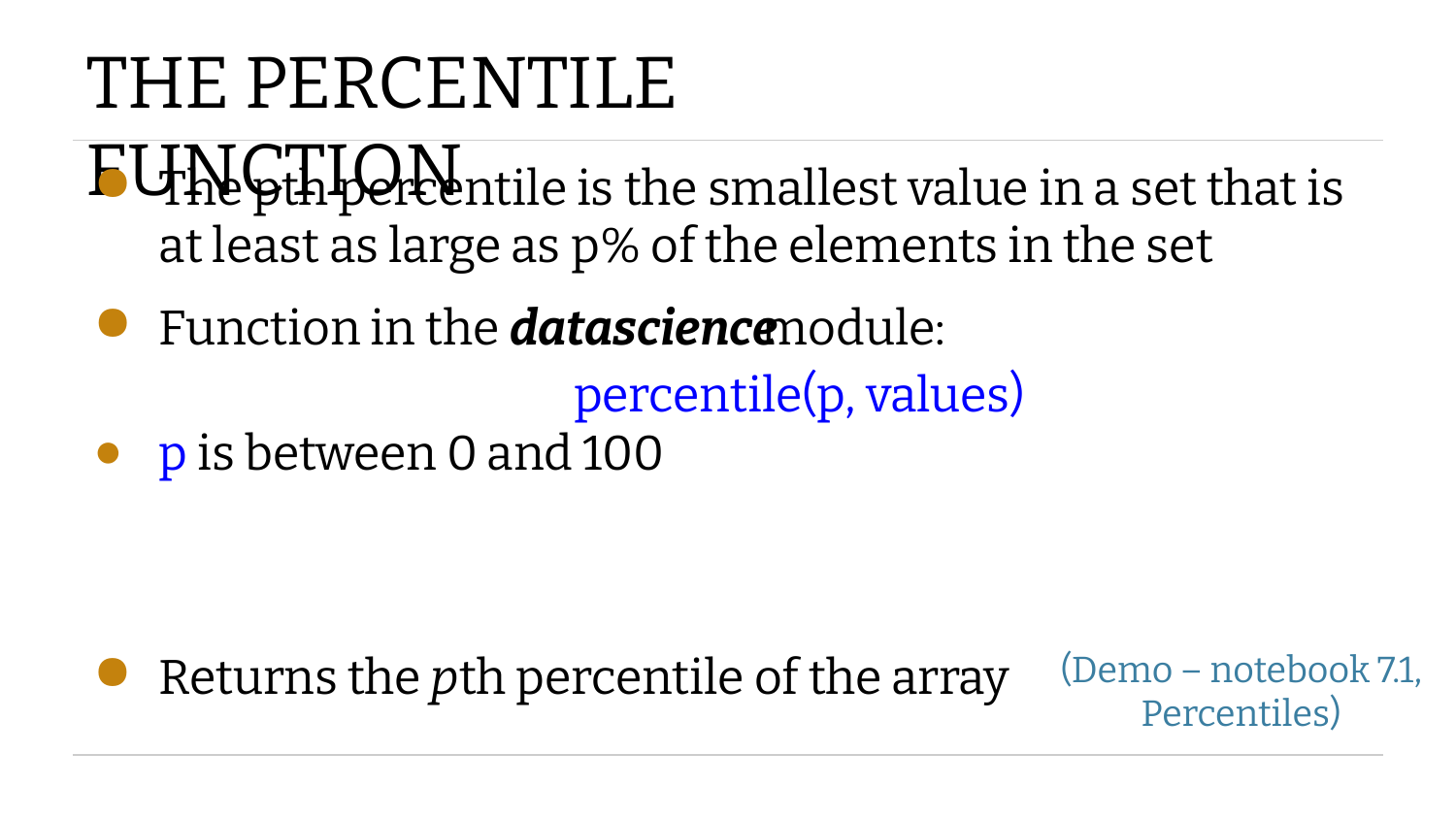

# The percentile Function
The pth percentile is the smallest value in a set that is
at least as large as p% of the elements in the set
Function in the datascience        module:
percentile(p, values)
p is between 0 and 100
Returns the pth percentile of the array
(Demo – notebook 7.1, Percentiles)